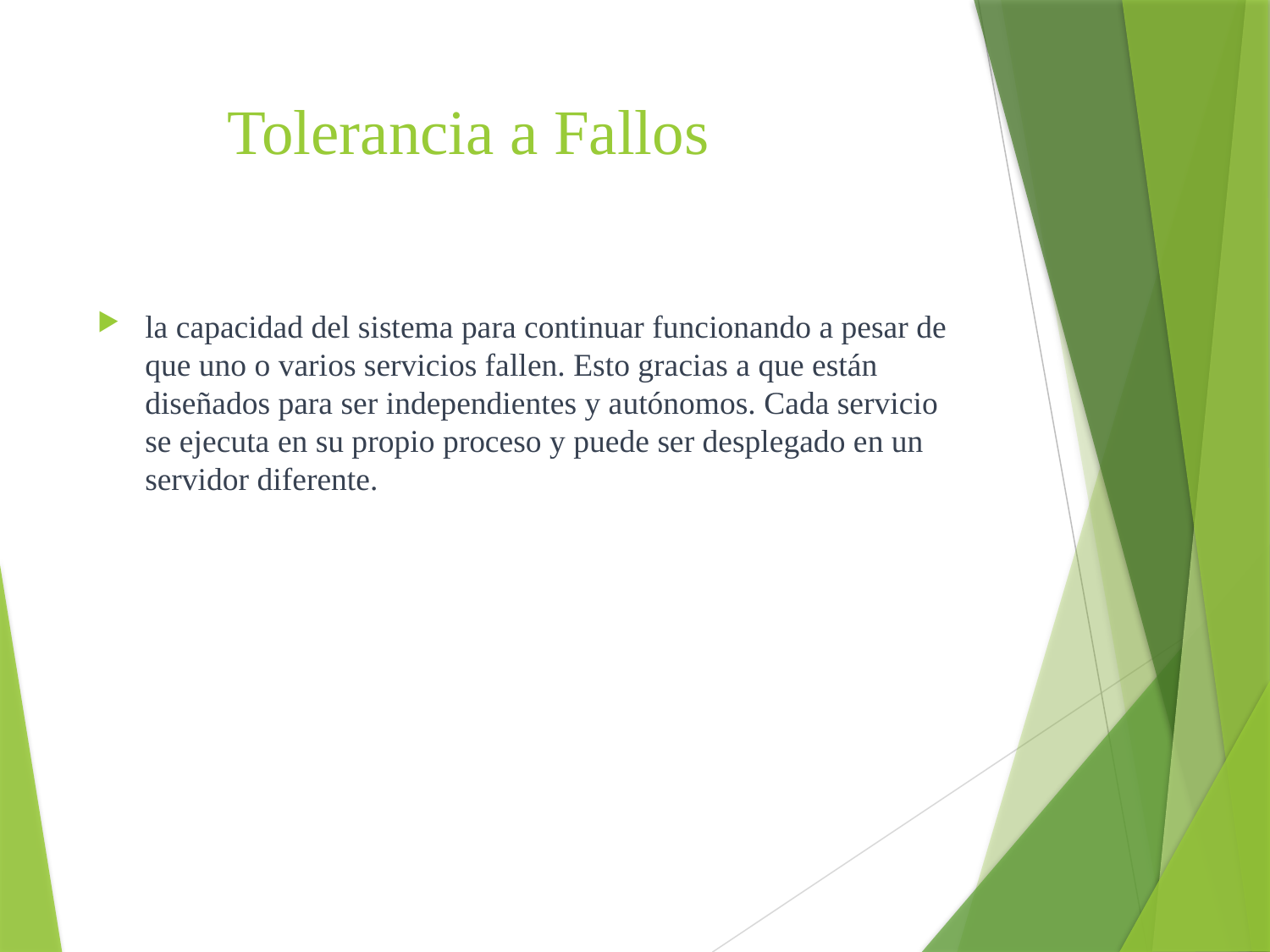

# Tolerancia a Fallos
la capacidad del sistema para continuar funcionando a pesar de que uno o varios servicios fallen. Esto gracias a que están diseñados para ser independientes y autónomos. Cada servicio se ejecuta en su propio proceso y puede ser desplegado en un servidor diferente.